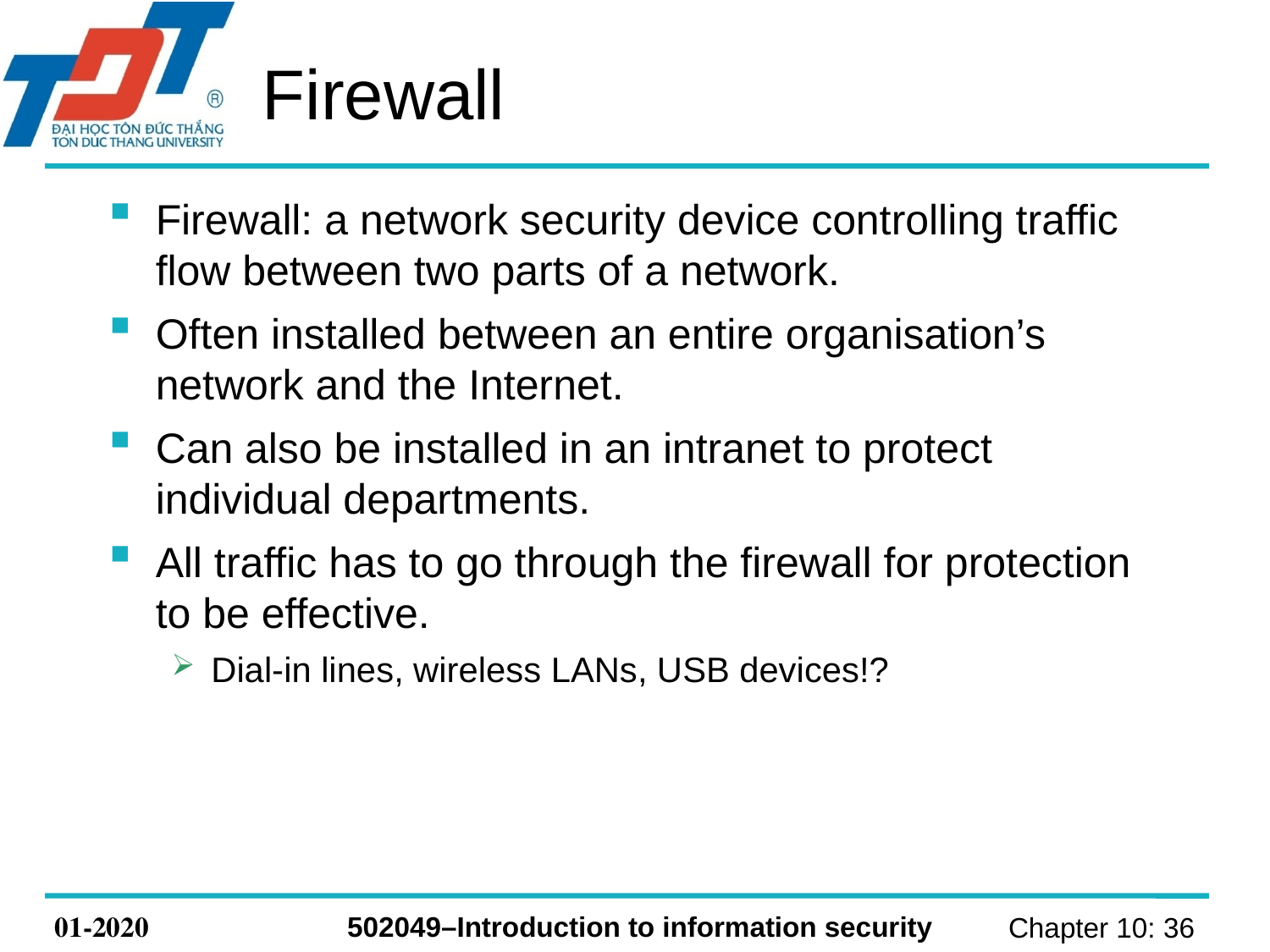

# Firewall
Firewall: a network security device controlling traffic flow between two parts of a network.
Often installed between an entire organisation’s network and the Internet.
Can also be installed in an intranet to protect individual departments.
All traffic has to go through the firewall for protection to be effective.
Dial-in lines, wireless LANs, USB devices!?